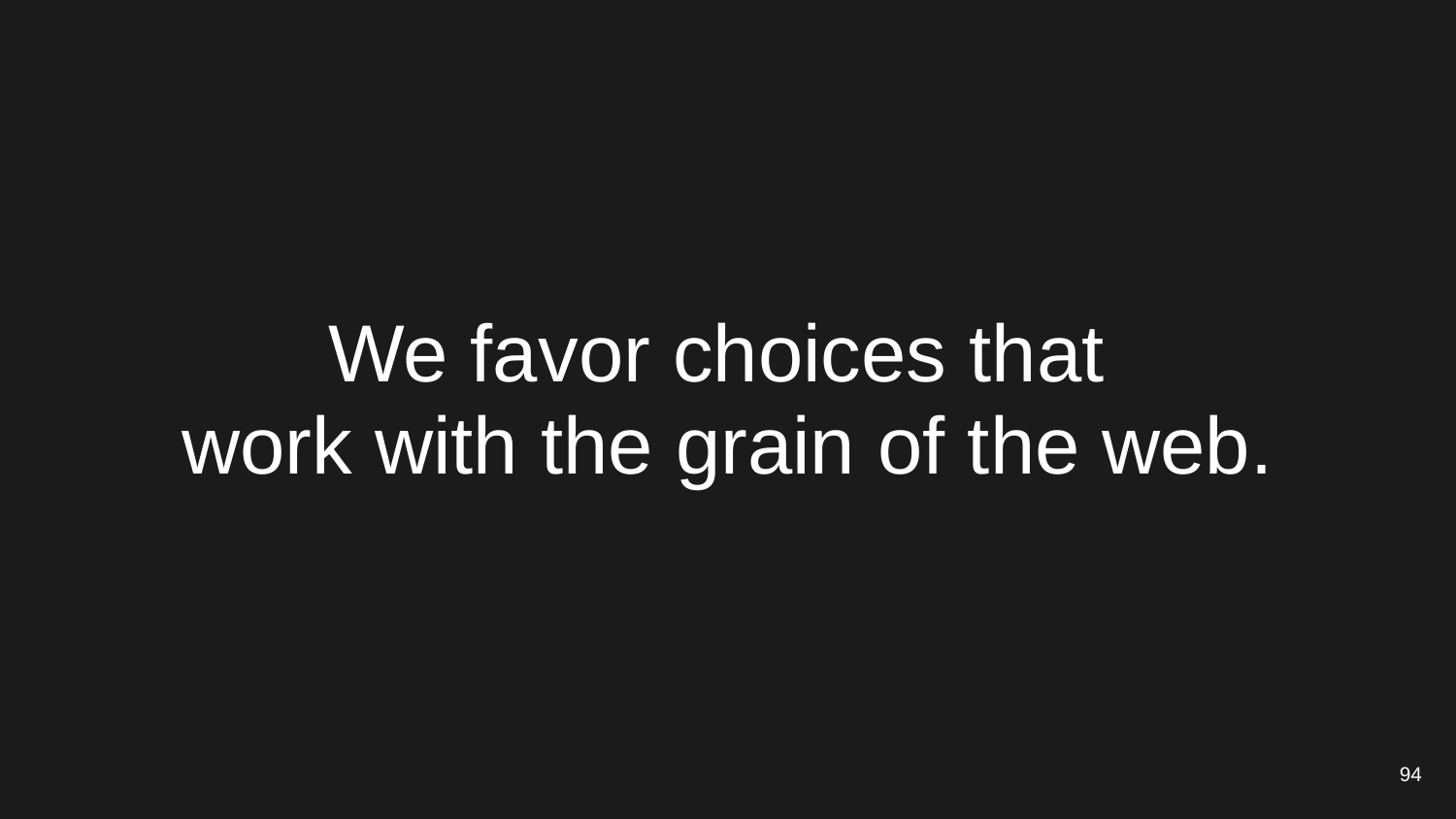

# We favor choices that work with the grain of the web.
94